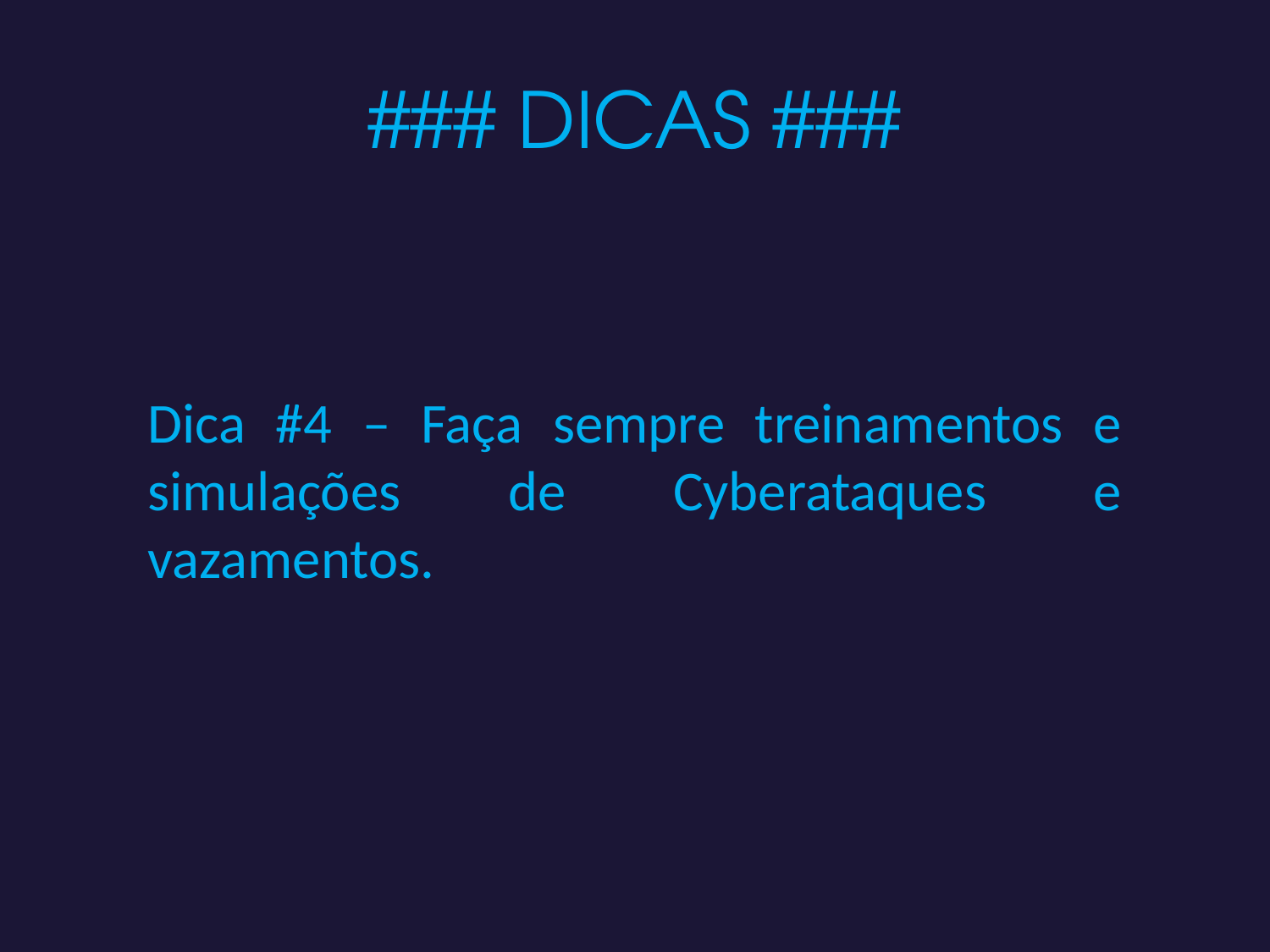

# ### DICAS ###

Dica #4 – Faça sempre treinamentos e simulações de Cyberataques e vazamentos.